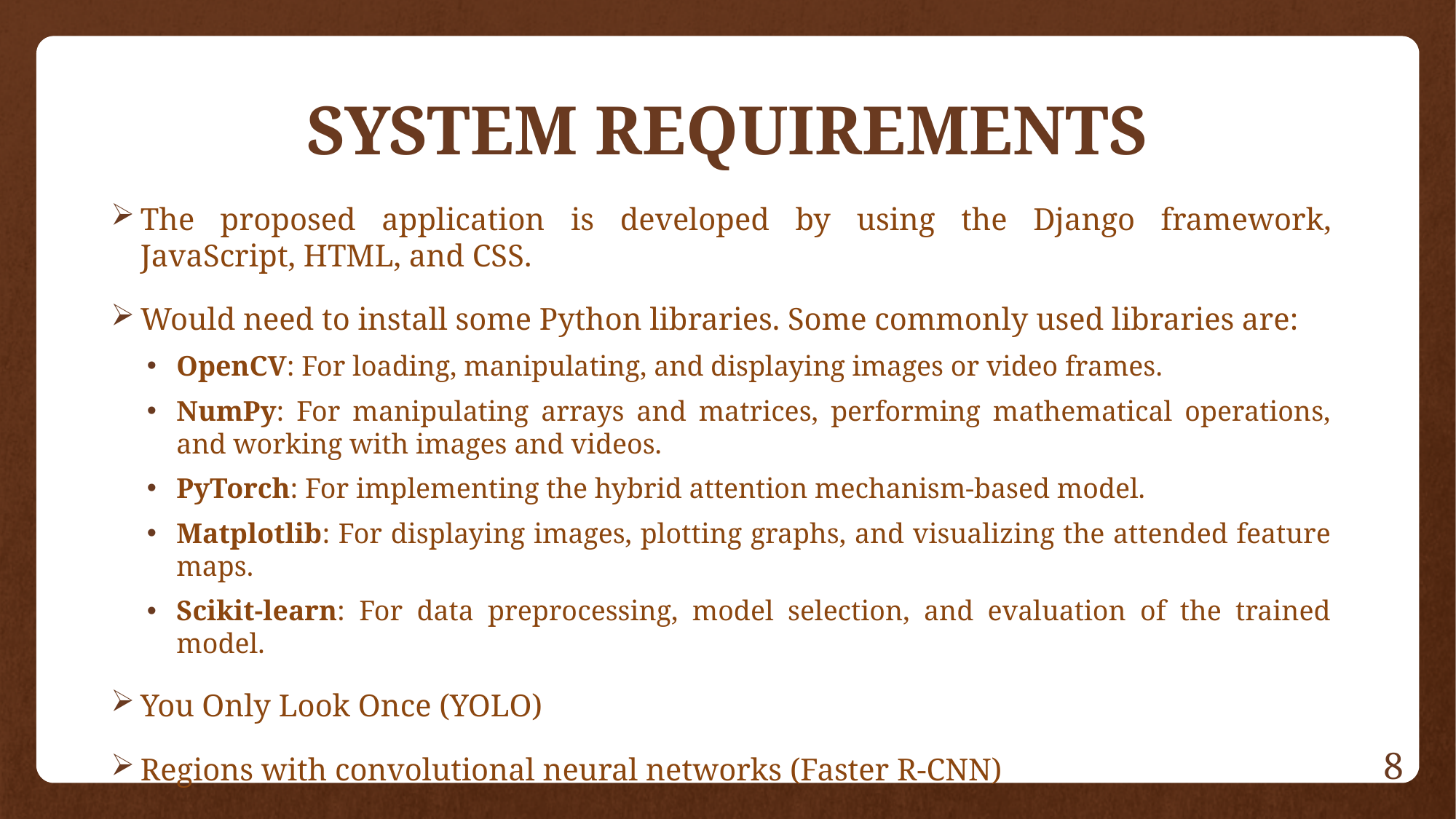

# SYSTEM REQUIREMENTS
The proposed application is developed by using the Django framework, JavaScript, HTML, and CSS.
Would need to install some Python libraries. Some commonly used libraries are:
OpenCV: For loading, manipulating, and displaying images or video frames.
NumPy: For manipulating arrays and matrices, performing mathematical operations, and working with images and videos.
PyTorch: For implementing the hybrid attention mechanism-based model.
Matplotlib: For displaying images, plotting graphs, and visualizing the attended feature maps.
Scikit-learn: For data preprocessing, model selection, and evaluation of the trained model.
You Only Look Once (YOLO)
Regions with convolutional neural networks (Faster R-CNN)
8